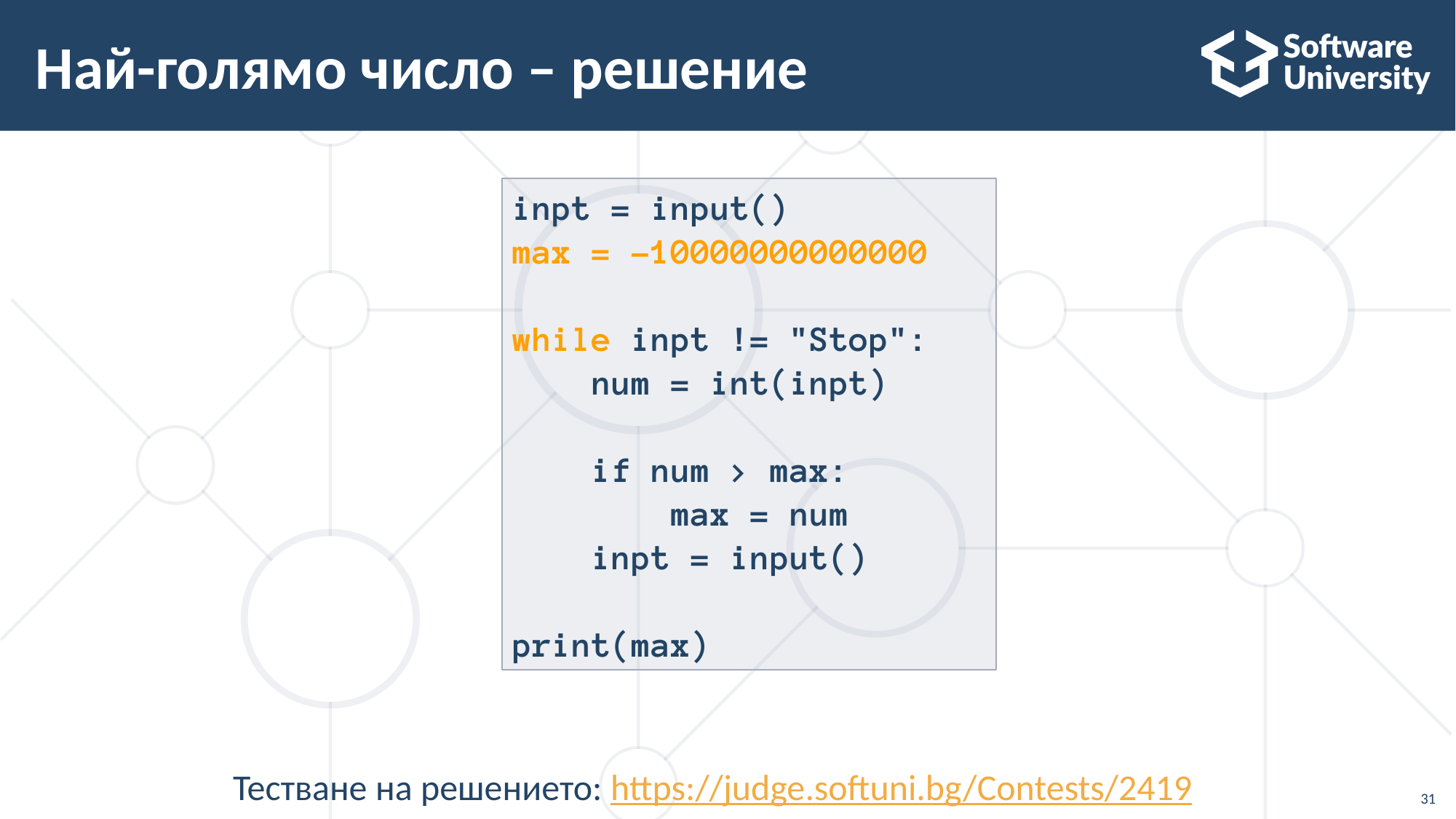

# Най-голямо число – решение
inpt = input()
max = -10000000000000

while inpt != "Stop":
    num = int(inpt)

    if num > max:
        max = num
    inpt = input()

print(max)
Тестване на решението: https://judge.softuni.bg/Contests/2419
31